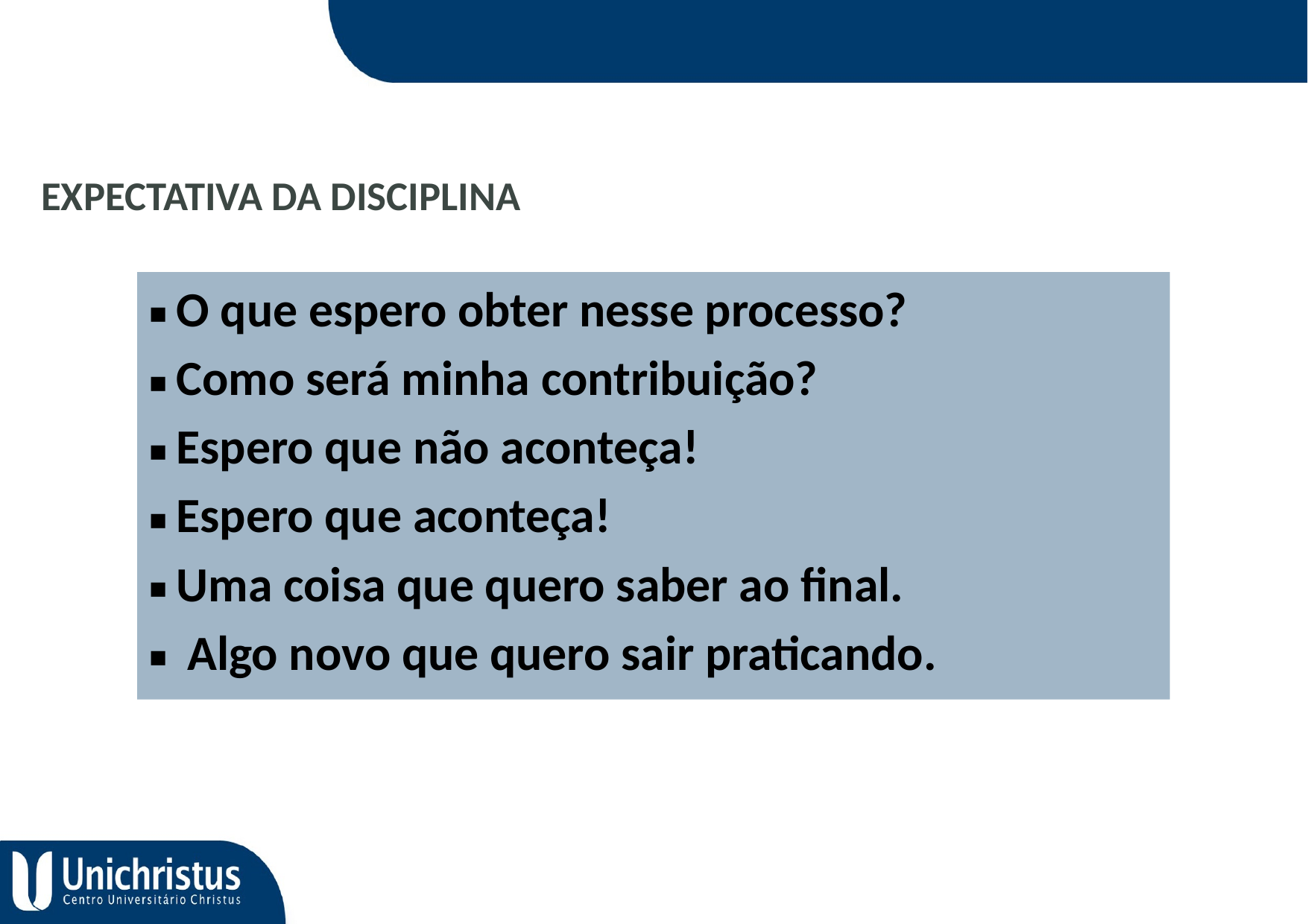

GRADUAÇÃO
EXPECTATIVA DA DISCIPLINA
O que espero obter nesse processo?
Como será minha contribuição?
Espero que não aconteça!
Espero que aconteça!
Uma coisa que quero saber ao final.
 Algo novo que quero sair praticando.